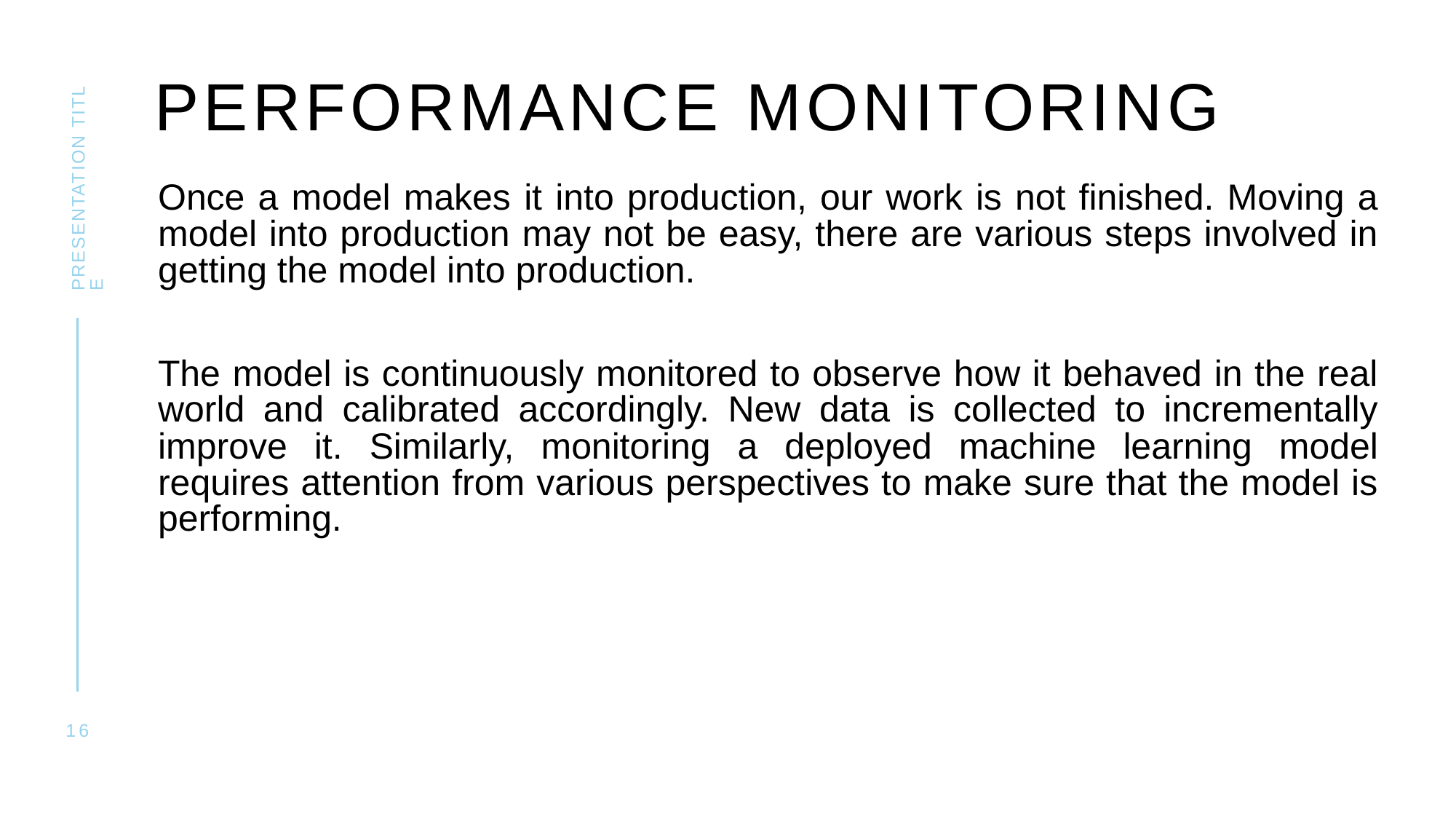

# Performance Monitoring
presentation title
Once a model makes it into production, our work is not finished. Moving a model into production may not be easy, there are various steps involved in getting the model into production.

The model is continuously monitored to observe how it behaved in the real world and calibrated accordingly. New data is collected to incrementally improve it. Similarly, monitoring a deployed machine learning model requires attention from various perspectives to make sure that the model is performing.
16